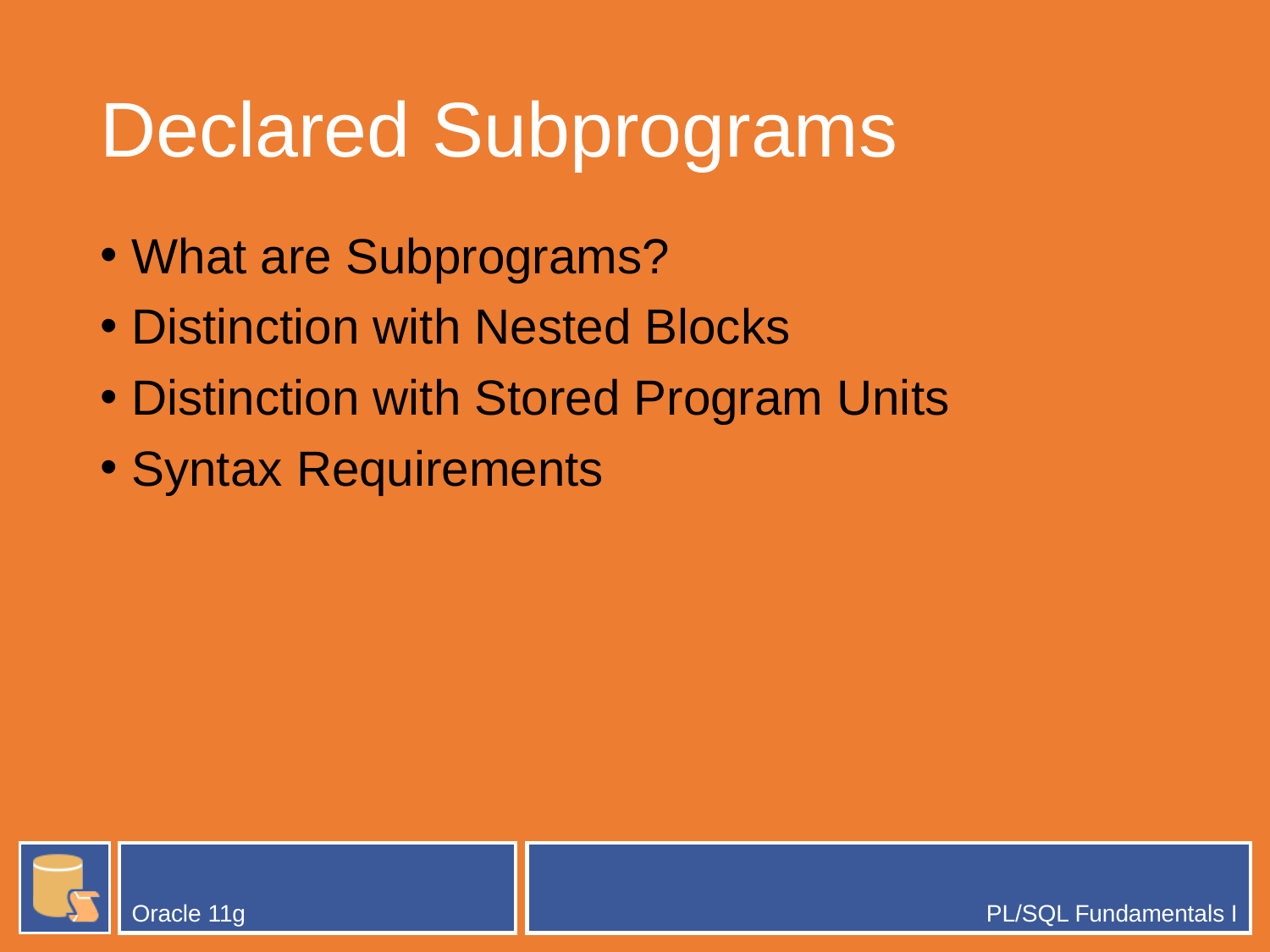

# Declared Subprograms
What are Subprograms?
Distinction with Nested Blocks
Distinction with Stored Program Units
Syntax Requirements